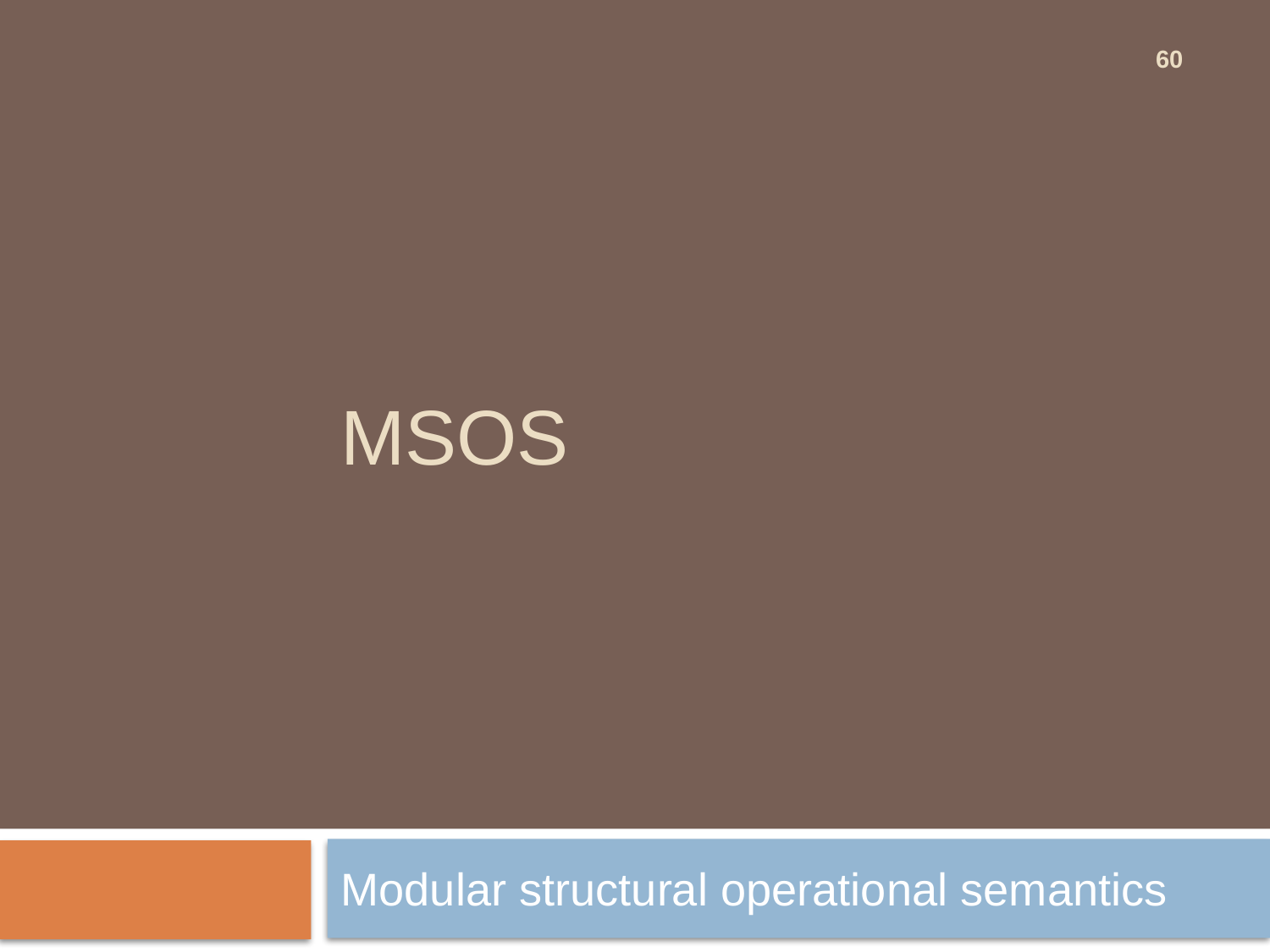

60
# MSOS
Modular structural operational semantics